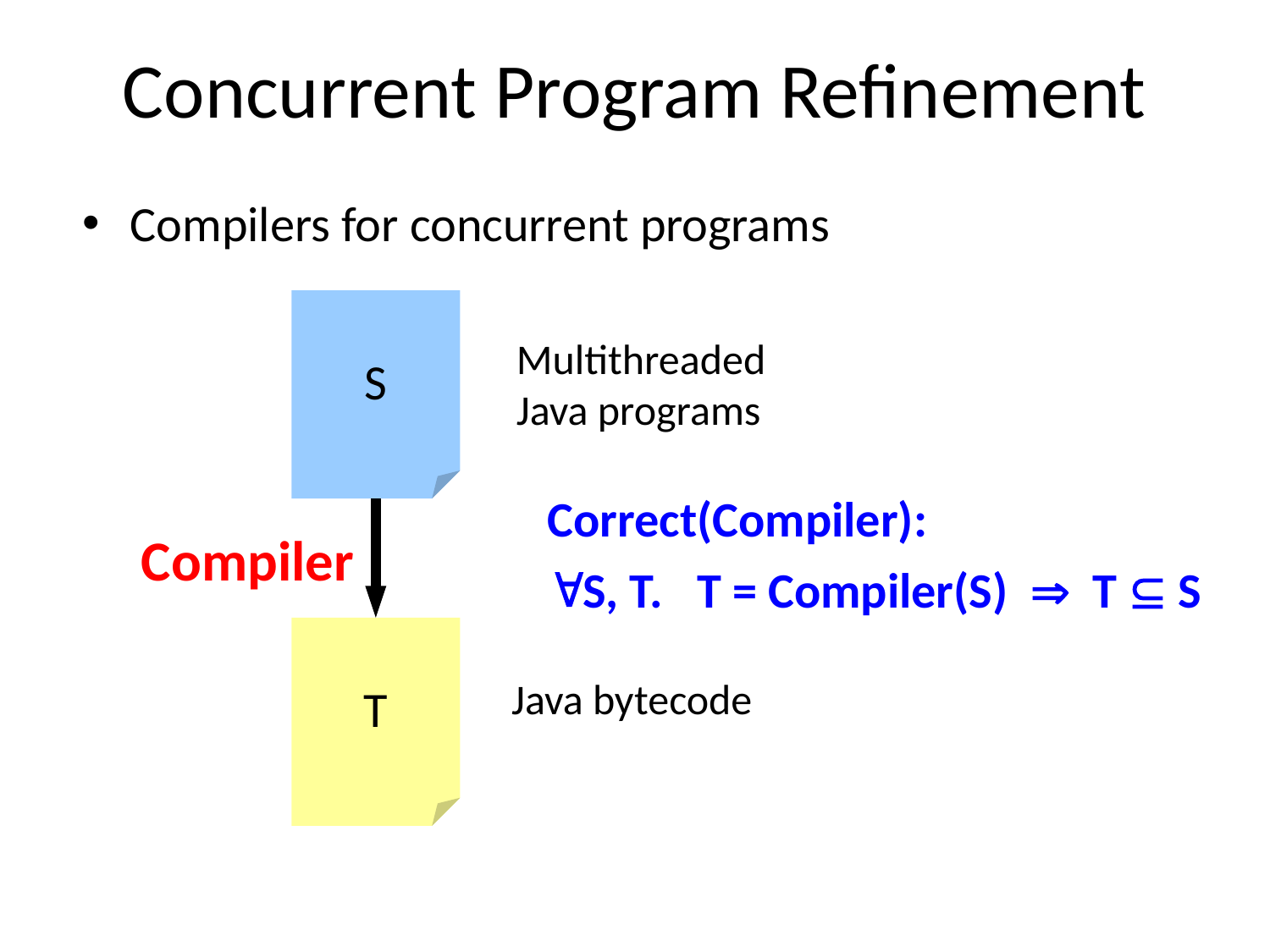

# Concurrent Program Refinement
Compilers for concurrent programs
S
Multithreaded
Java programs
Correct(Compiler):
∀S, T.   T = Compiler(S)  ⇒  T ⊆ S
Compiler
T
Java bytecode